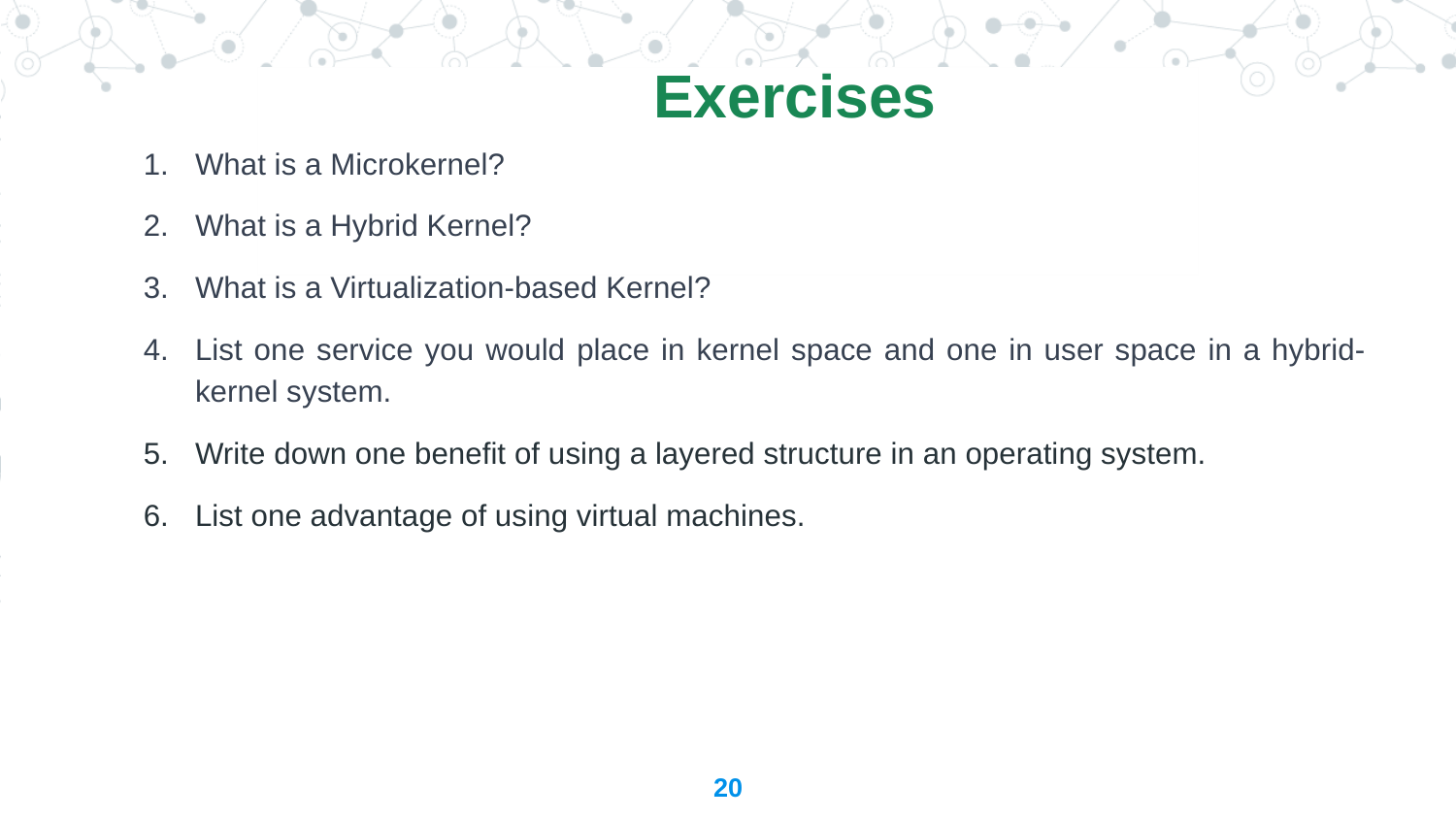

Exercises

What is a Microkernel?
What is a Hybrid Kernel?
What is a Virtualization-based Kernel?
List one service you would place in kernel space and one in user space in a hybrid-kernel system.
Write down one benefit of using a layered structure in an operating system.
List one advantage of using virtual machines.

20